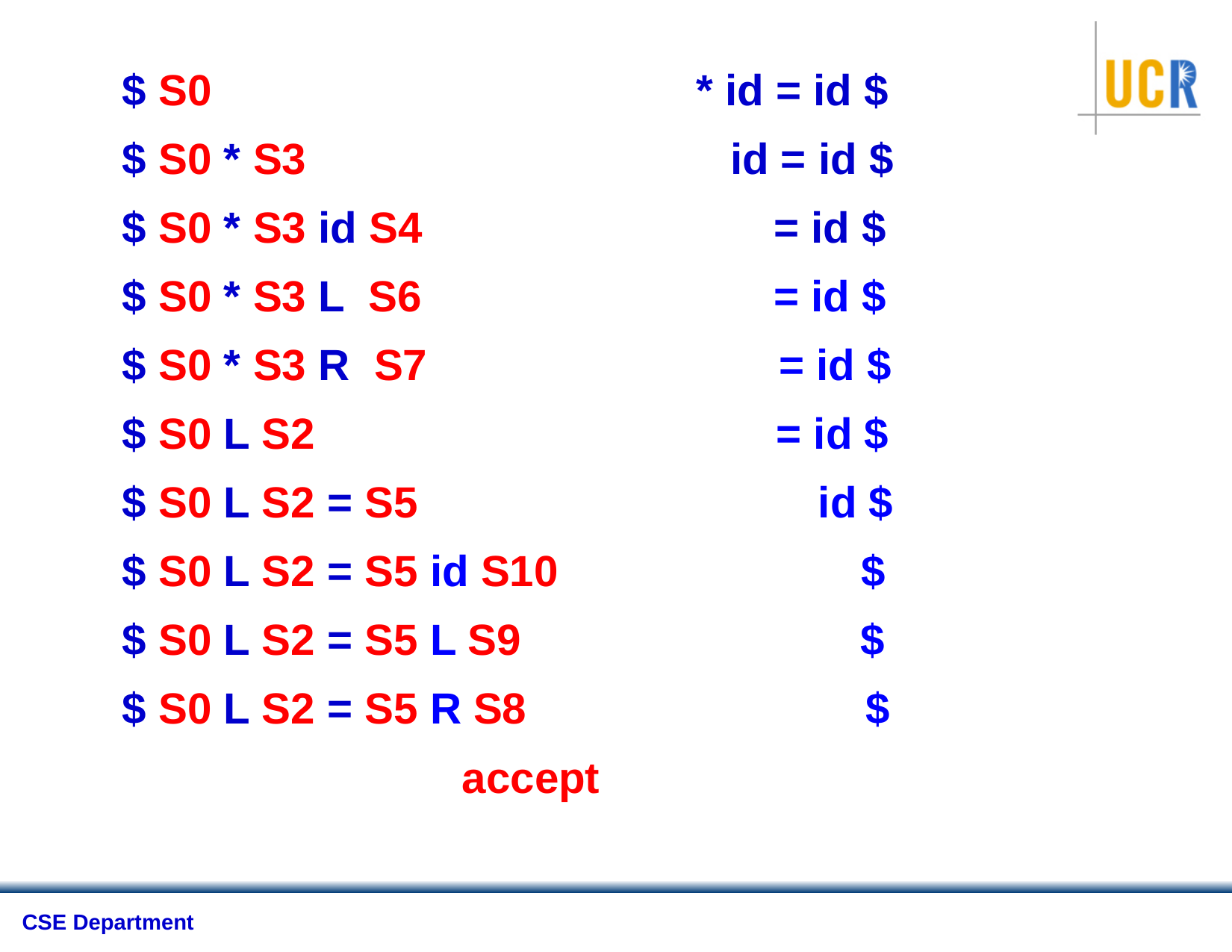

$ S0                                        * id = id $
$ S0 * S3                                   id = id $
$ S0 * S3 id S4                             = id $
$ S0 * S3 L  S6                             = id $
$ S0 * S3 R  S7                             = id $
$ S0 L S2                                      = id $
$ S0 L S2 = S5                                 id $
$ S0 L S2 = S5 id S10                         $
$ S0 L S2 = S5 L S9                            $
$ S0 L S2 = S5 R S8                            $
                            accept